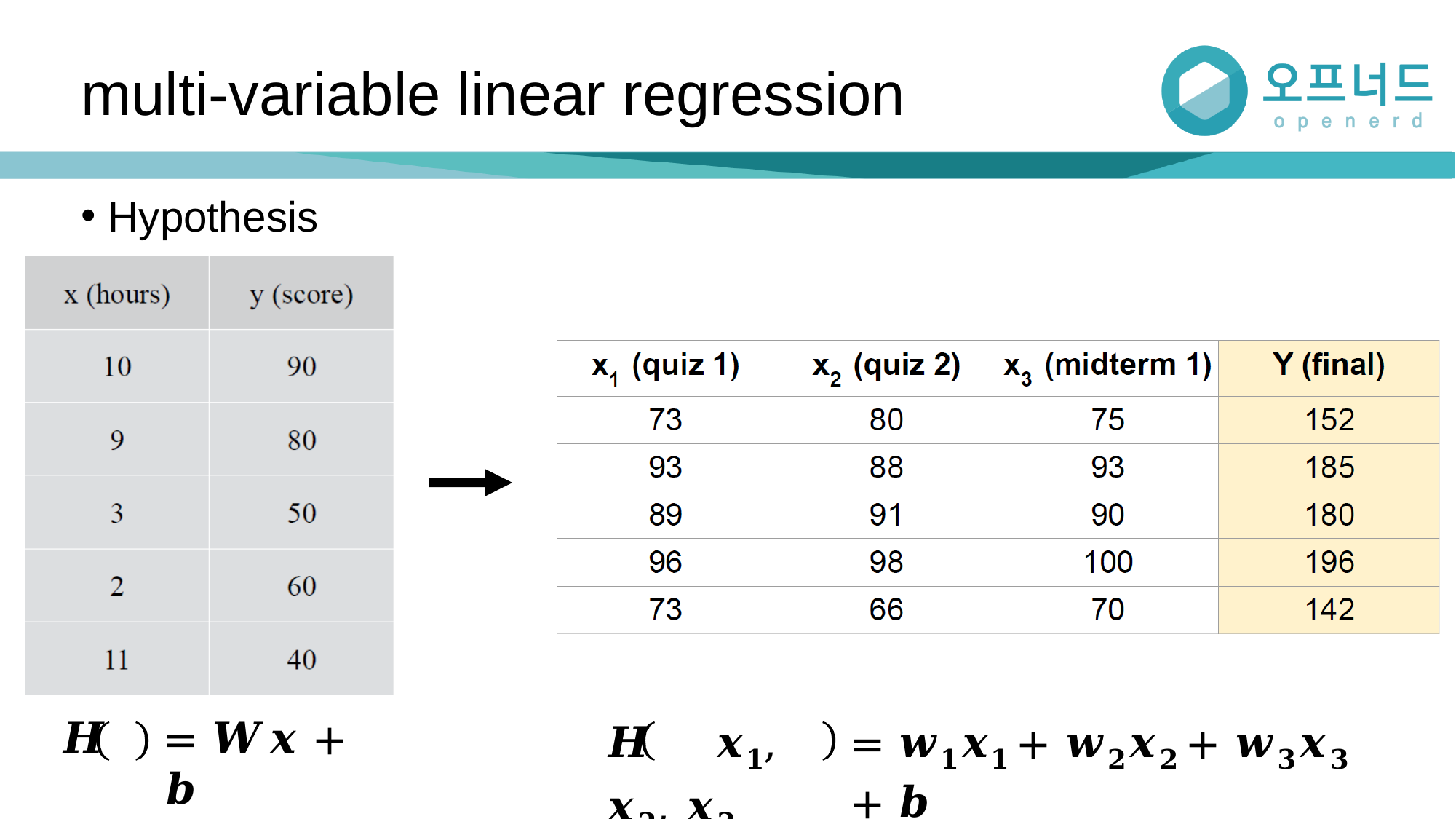

# multi-variable linear regression
Hypothesis

𝑯	𝒙
= 𝑾𝒙 + 𝒃
𝑯	𝒙𝟏, 𝒙𝟐, 𝒙𝟑
= 𝒘𝟏𝒙𝟏 + 𝒘𝟐𝒙𝟐 + 𝒘𝟑𝒙𝟑 + 𝒃